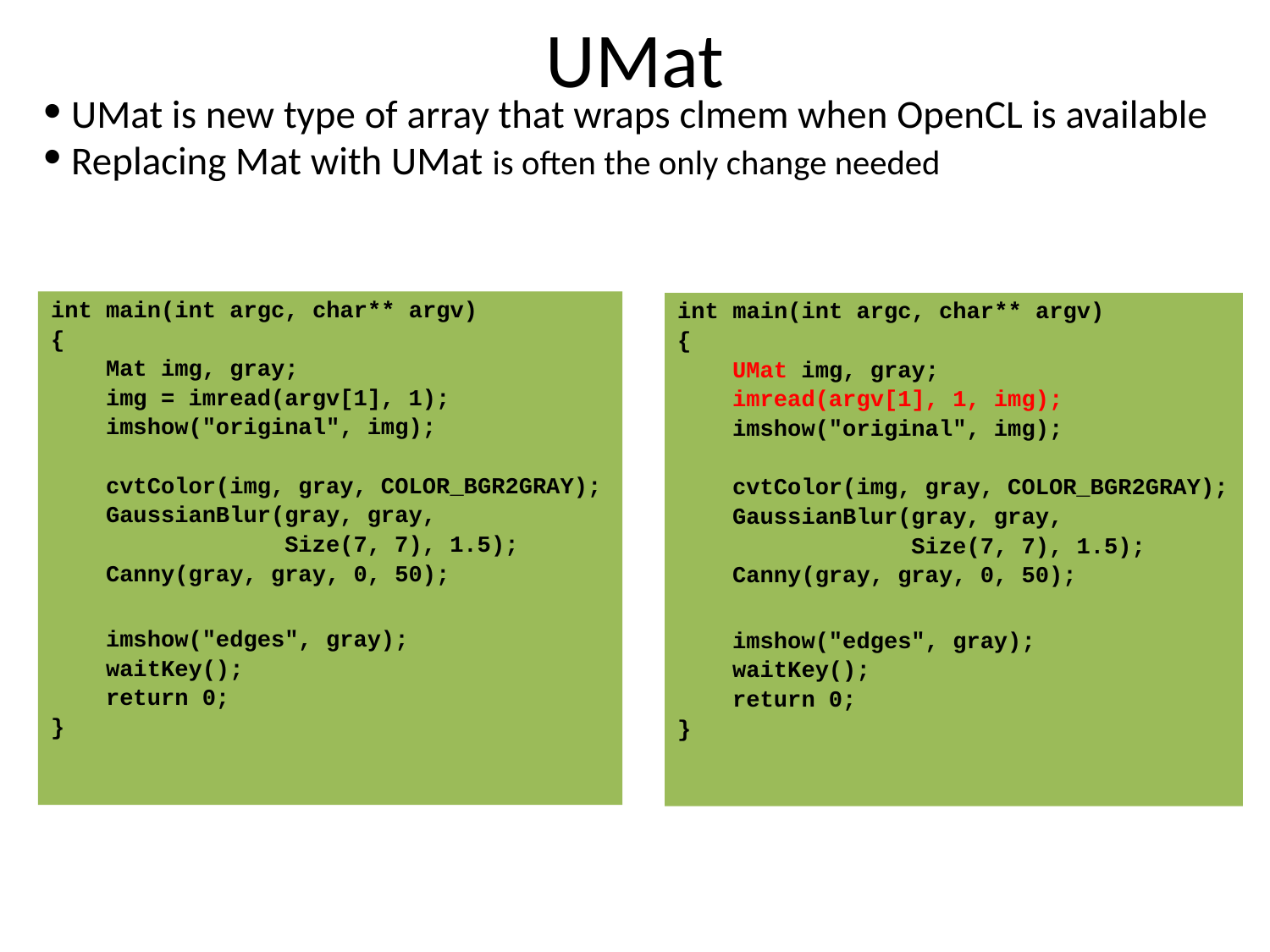

# UMat
 UMat is new type of array that wraps clmem when OpenCL is available
 Replacing Mat with UMat is often the only change needed
int main(int argc, char** argv)
{
    Mat img, gray;
    img = imread(argv[1], 1);
    imshow("original", img);

    cvtColor(img, gray, COLOR_BGR2GRAY);
    GaussianBlur(gray, gray,
                 Size(7, 7), 1.5);
    Canny(gray, gray, 0, 50);

    imshow("edges", gray);
    waitKey();
    return 0;
}

int main(int argc, char** argv)
{
    UMat img, gray;
    imread(argv[1], 1, img);
    imshow("original", img);

    cvtColor(img, gray, COLOR_BGR2GRAY);
    GaussianBlur(gray, gray,
                 Size(7, 7), 1.5);
    Canny(gray, gray, 0, 50);

    imshow("edges", gray);
    waitKey();
    return 0;
}